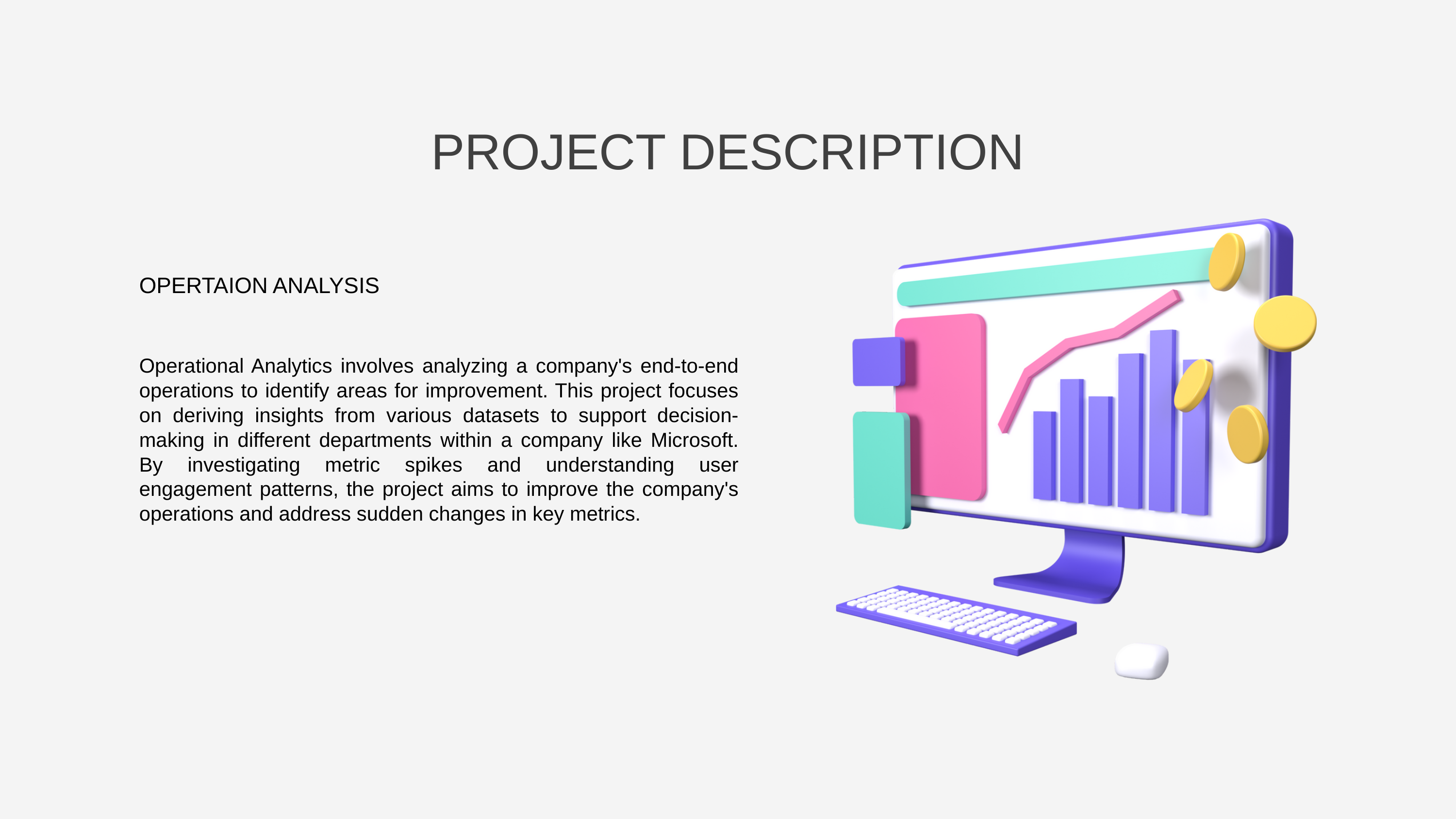

PROJECT DESCRIPTION

OPERTAION ANALYSIS
Operational Analytics involves analyzing a company's end-to-end operations to identify areas for improvement. This project focuses on deriving insights from various datasets to support decision-making in different departments within a company like Microsoft. By investigating metric spikes and understanding user engagement patterns, the project aims to improve the company's operations and address sudden changes in key metrics.